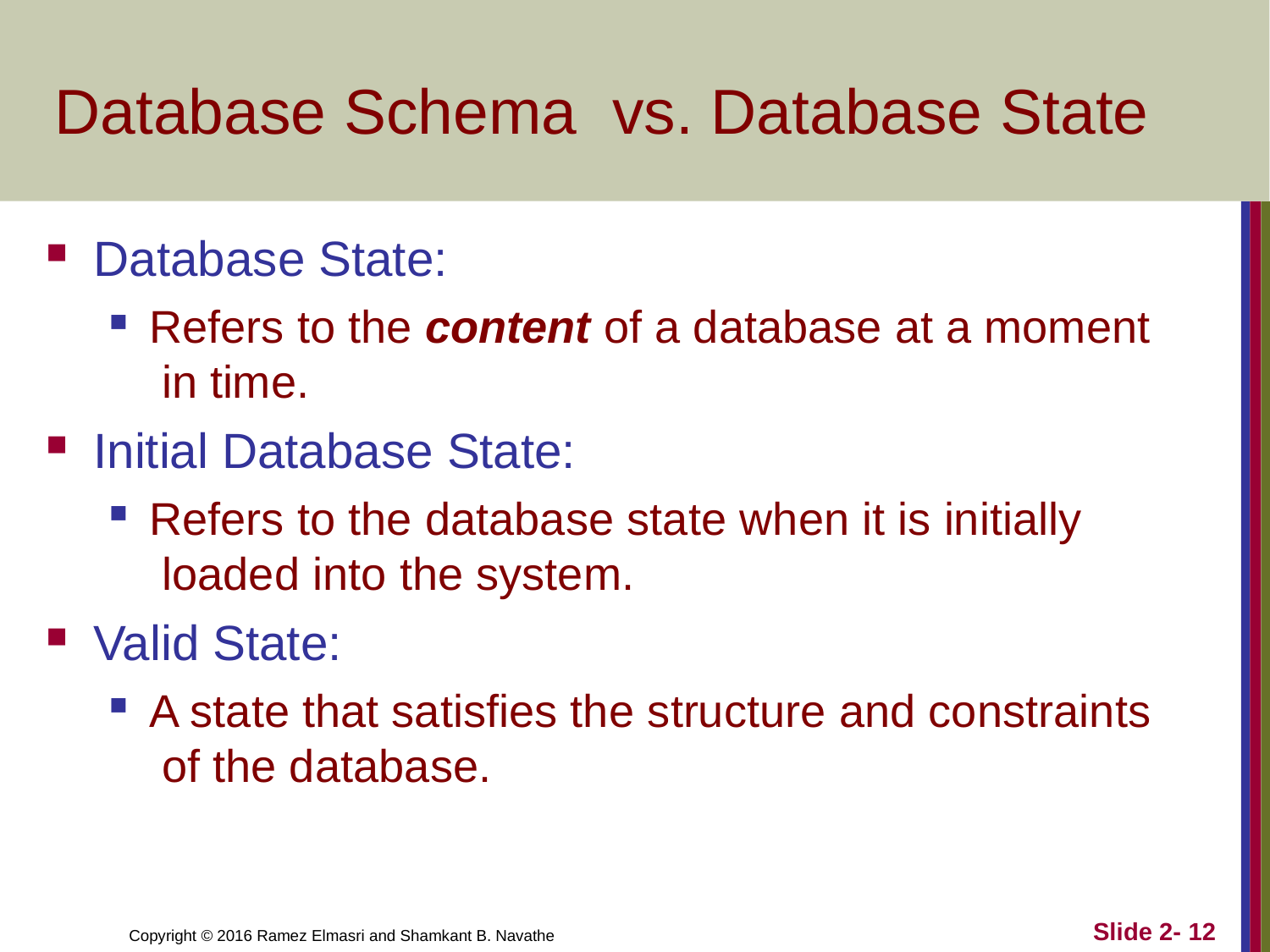

# Database Schema  vs. Database State
Database State:
Refers to the content of a database at a moment  in time.
Initial Database State:
Refers to the database state when it is initially  loaded into the system.
Valid State:
A state that satisfies the structure and constraints  of the database.
Slide 2- 12
Copyright © 2016 Ramez Elmasri and Shamkant B. Navathe